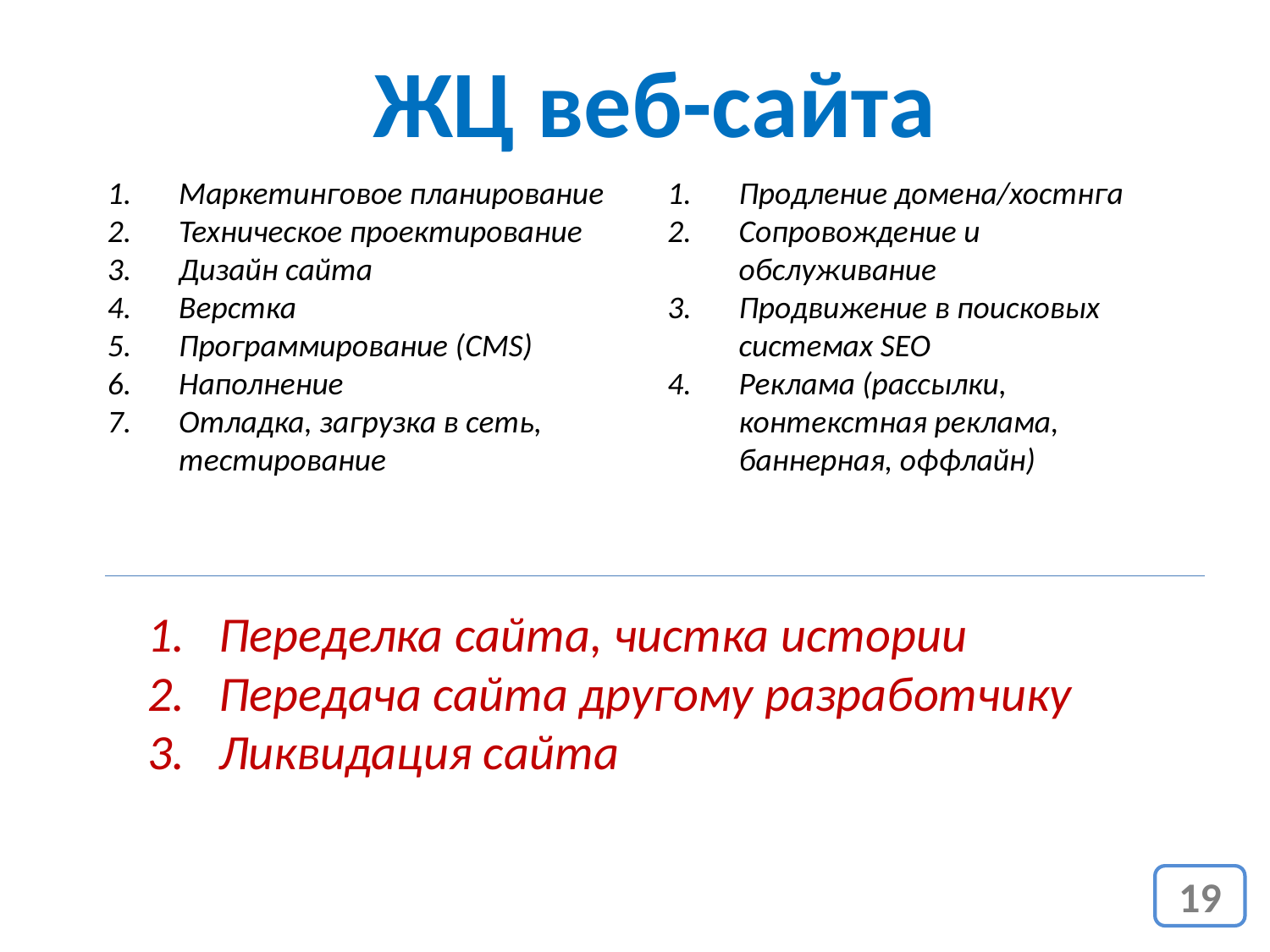

ЖЦ веб-сайта
Маркетинговое планирование
Техническое проектирование
Дизайн сайта
Верстка
Программирование (CMS)
Наполнение
Отладка, загрузка в сеть, тестирование

Продление домена/хостнга
Сопровождение и обслуживание
Продвижение в поисковых системах SEO
Реклама (рассылки, контекстная реклама, баннерная, оффлайн)
Переделка сайта, чистка истории
Передача сайта другому разработчику
Ликвидация сайта
19